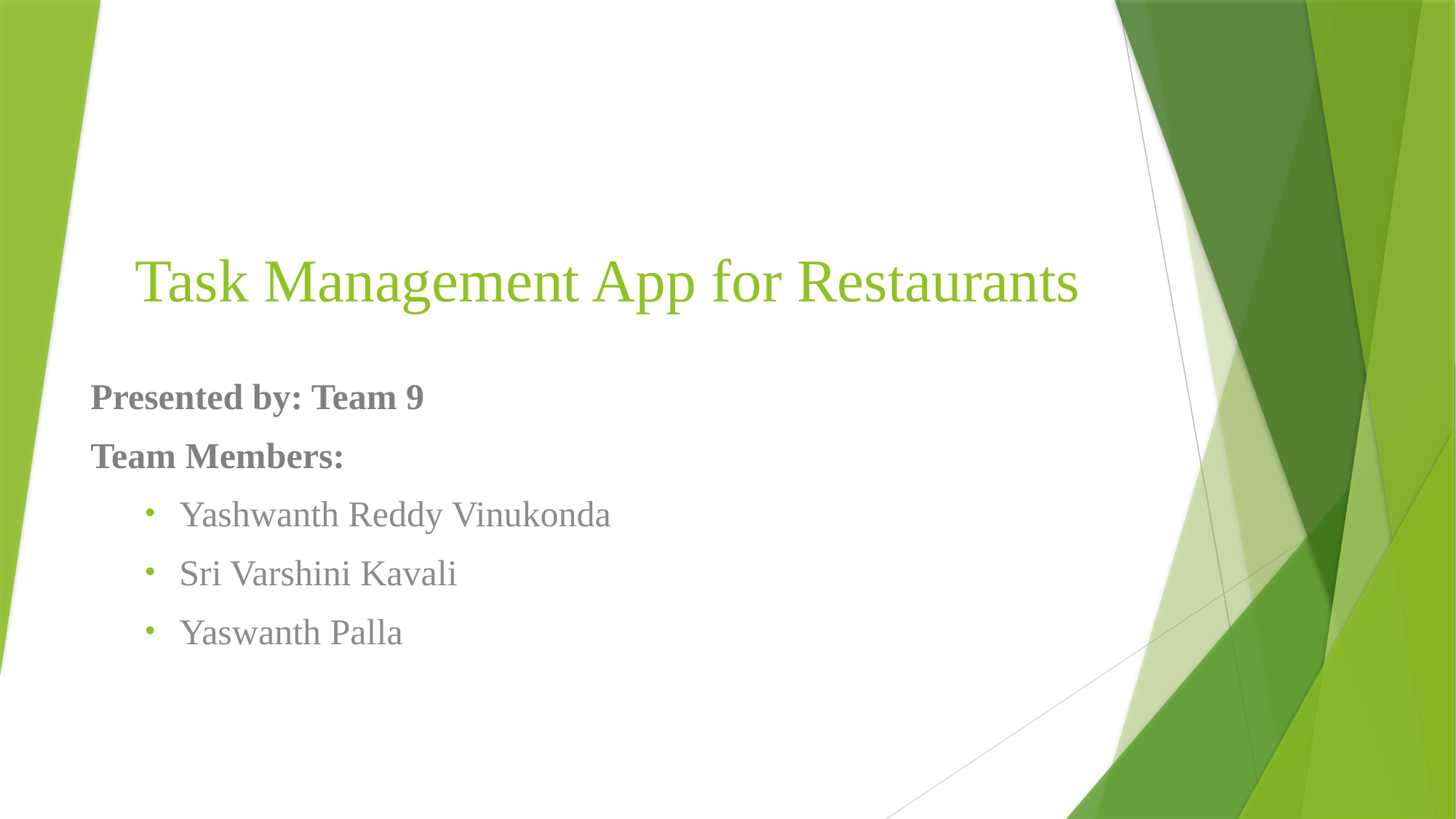

# Task Management App for Restaurants
Presented by: Team 9
Team Members:
Yashwanth Reddy Vinukonda
Sri Varshini Kavali
Yaswanth Palla